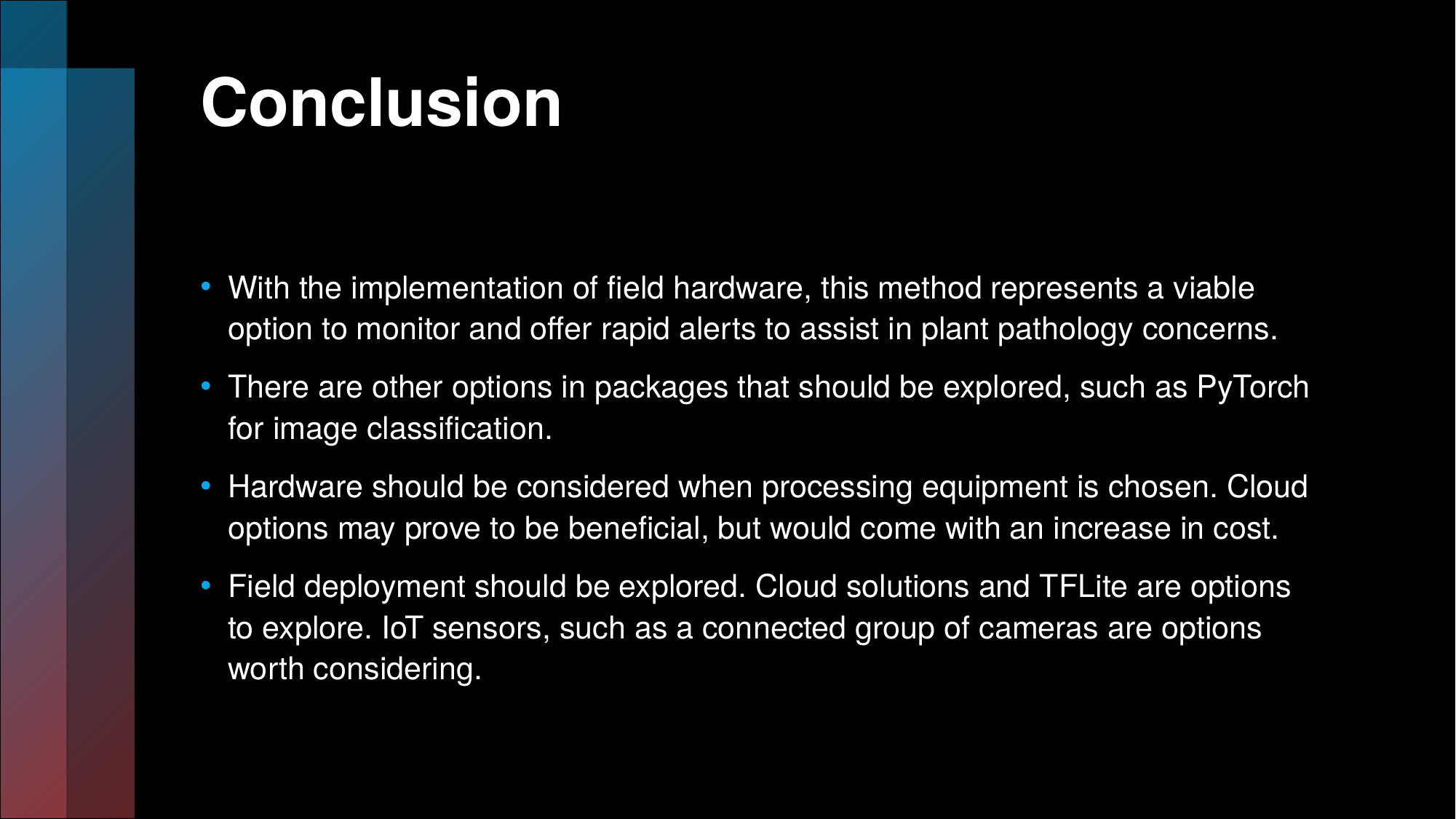

# Conclusion
With the implementation of field hardware, this method represents a viable option to monitor and offer rapid alerts to assist in plant pathology concerns.
There are other options in packages that should be explored, such as PyTorch for image classification.
Hardware should be considered when processing equipment is chosen. Cloud options may prove to be beneficial, but would come with an increase in cost.
Field deployment should be explored. Cloud solutions and TFLite are options to explore. IoT sensors, such as a connected group of cameras are options worth considering.